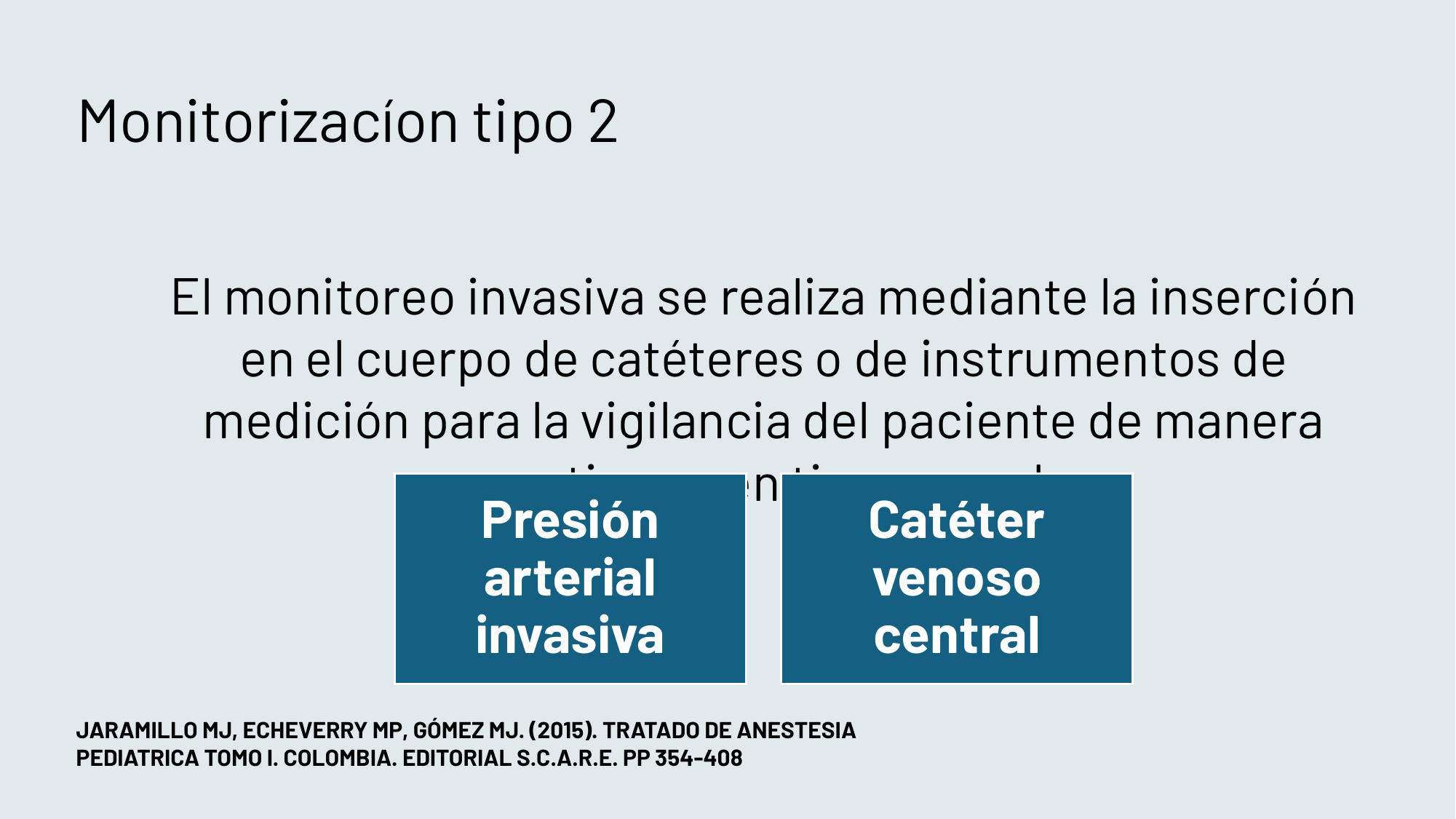

# Monitorizacíon tipo 2
El monitoreo invasiva se realiza mediante la inserción en el cuerpo de catéteres o de instrumentos de medición para la vigilancia del paciente de manera continua y en tiempo real

Presión arterial invasiva
Catéter venoso central
JARAMILLO MJ, ECHEVERRY MP, GÓMEZ MJ. (2015). TRATADO DE ANESTESIA PEDIATRICA TOMO I. COLOMBIA. EDITORIAL S.C.A.R.E. PP 354-408